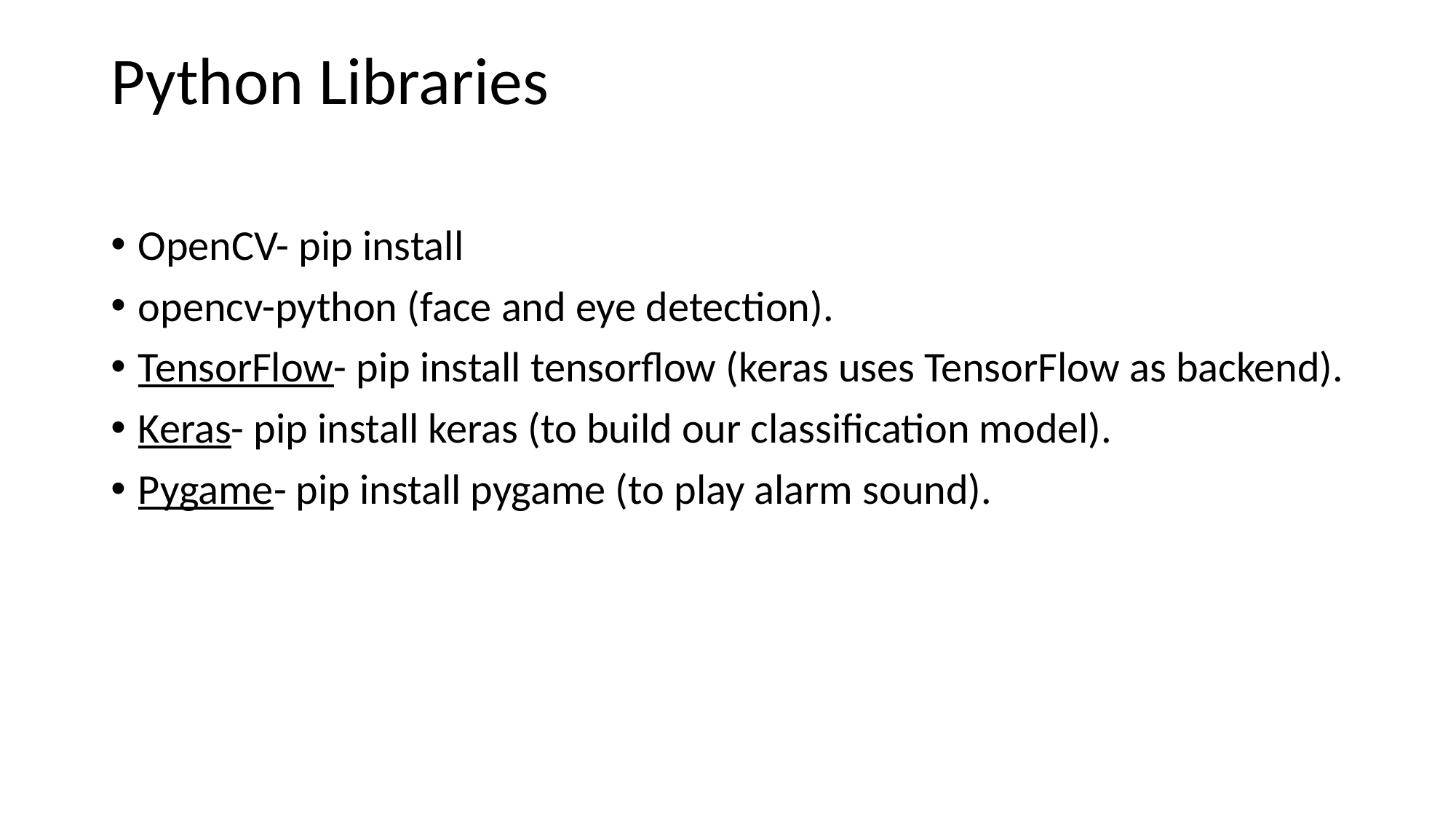

# Python Libraries
OpenCV- pip install
opencv-python (face and eye detection).
TensorFlow- pip install tensorflow (keras uses TensorFlow as backend).
Keras- pip install keras (to build our classification model).
Pygame- pip install pygame (to play alarm sound).